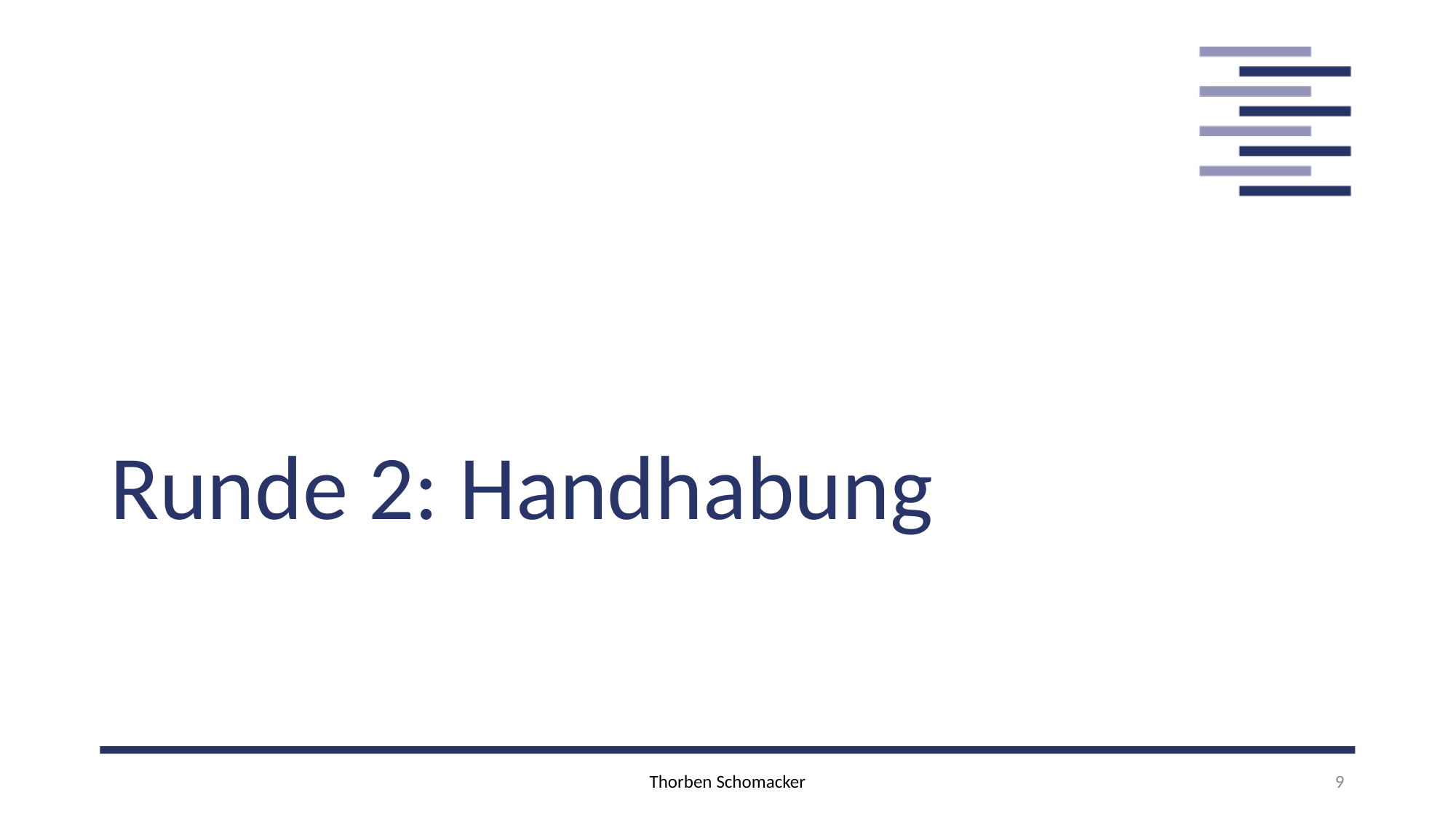

# Runde 2: Handhabung

Thorben Schomacker
9